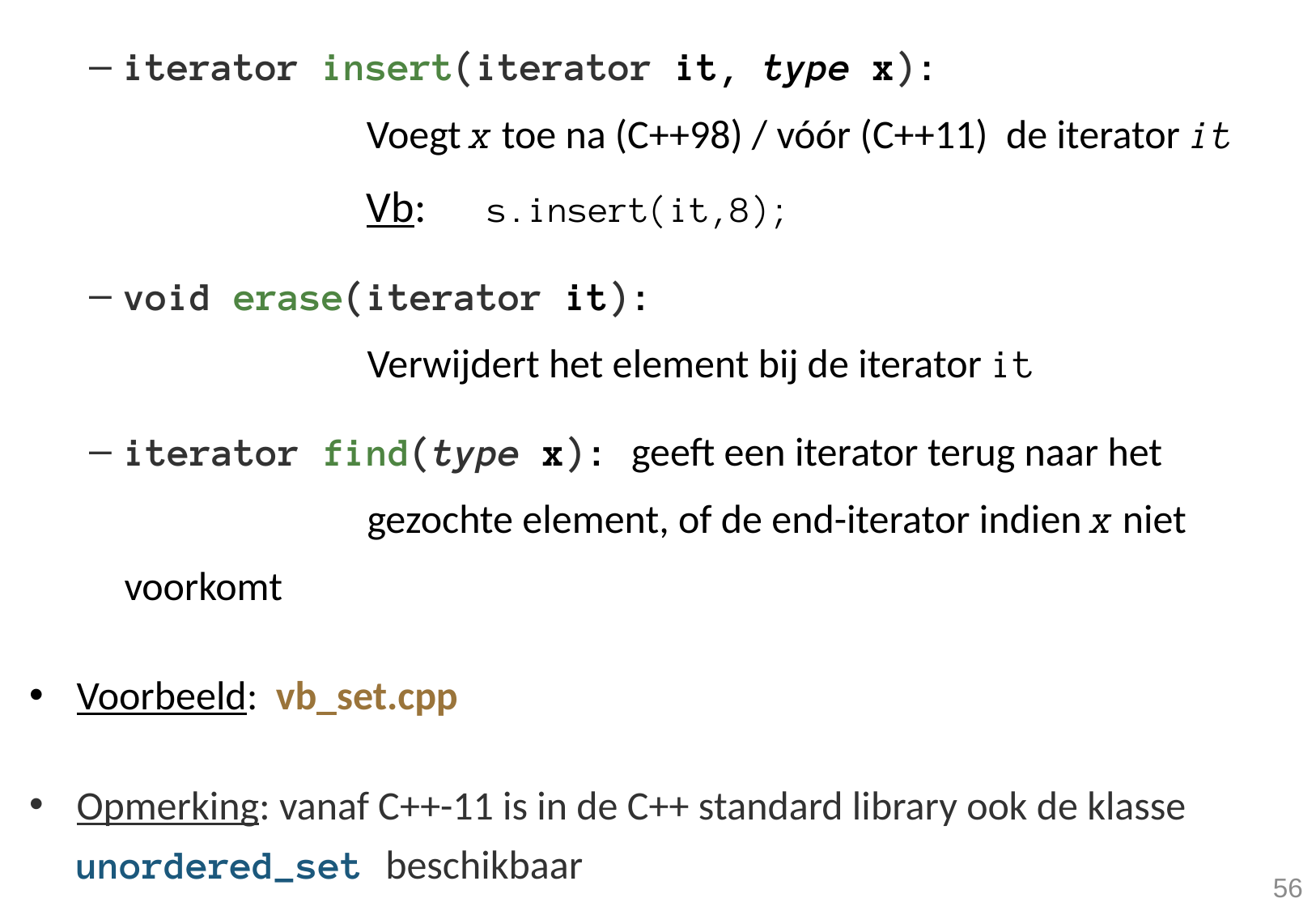

iterator insert(iterator it, type x): 					Voegt x toe na (C++98) / vóór (C++11)  de iterator it
			Vb: 	s.insert(it,8);
void erase(iterator it): 							Verwijdert het element bij de iterator it
iterator find(type x): geeft een iterator terug naar het 			gezochte element, of de end-iterator indien x niet voorkomt
Voorbeeld:  vb_set.cpp
Opmerking: vanaf C++-11 is in de C++ standard library ook de klasse unordered_set beschikbaar
56